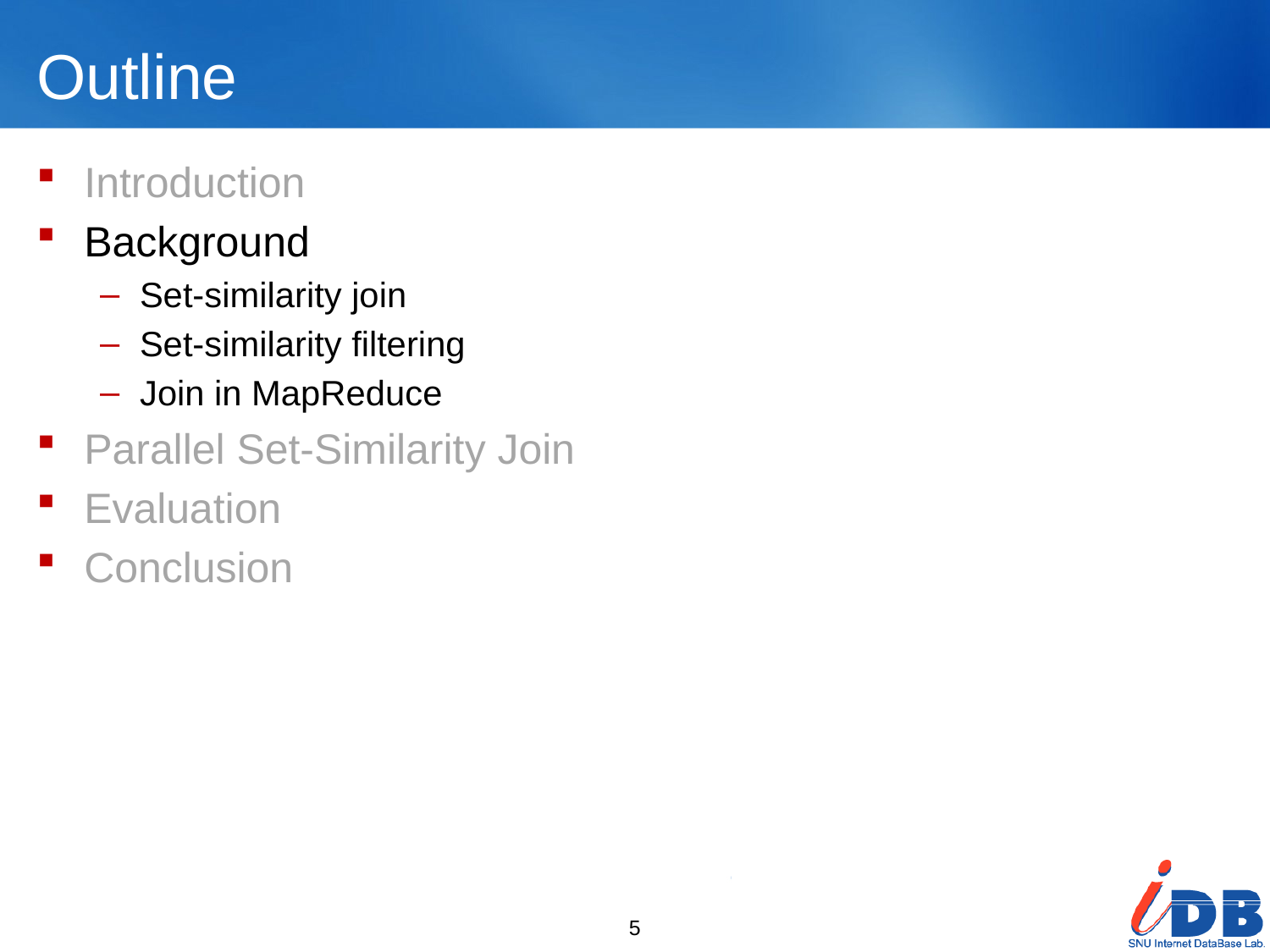

# Outline
Introduction
Background
Set-similarity join
Set-similarity filtering
Join in MapReduce
Parallel Set-Similarity Join
Evaluation
Conclusion
5